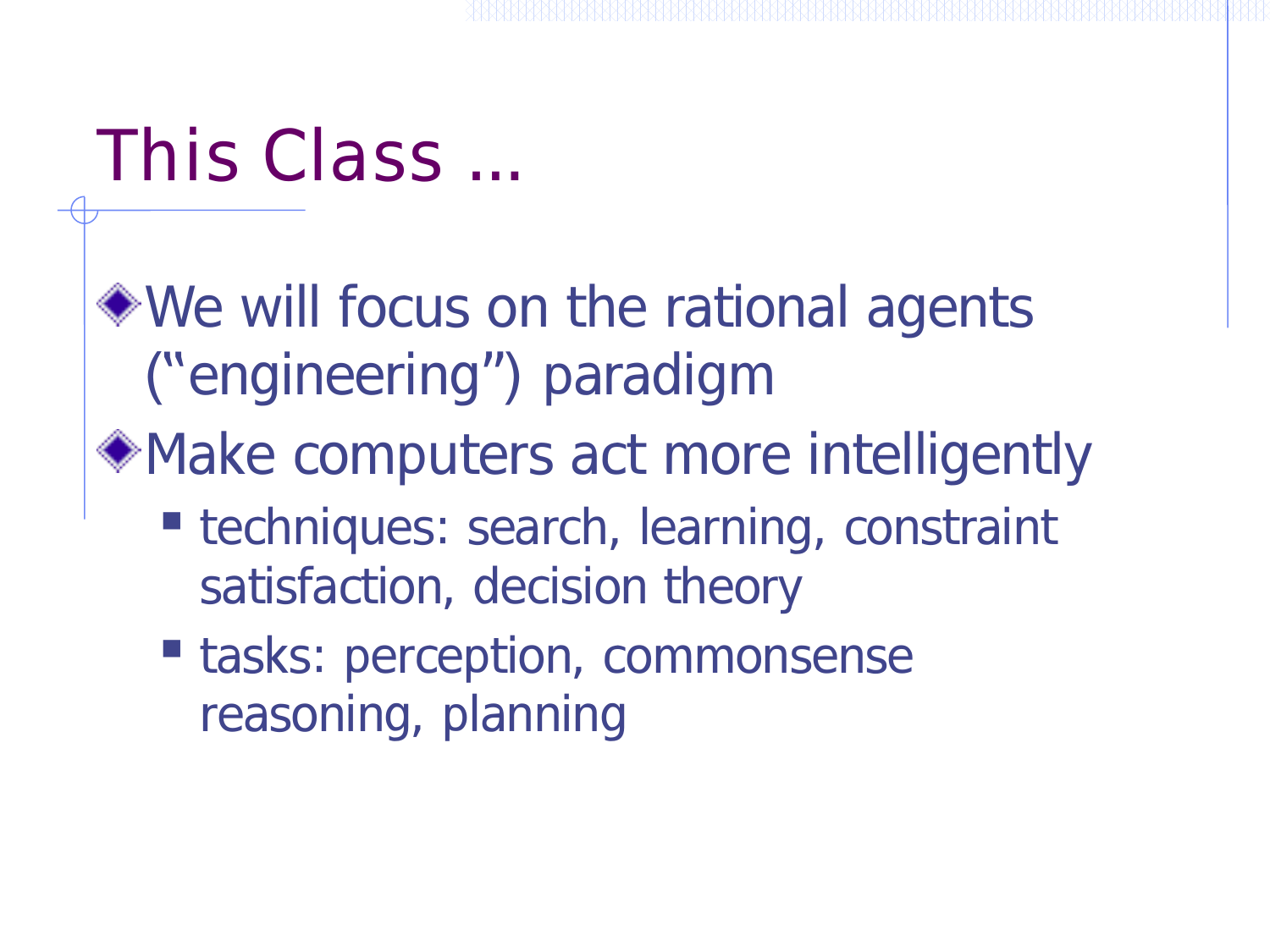

# This Class …
We will focus on the rational agents (“engineering”) paradigm
Make computers act more intelligently
techniques: search, learning, constraint satisfaction, decision theory
tasks: perception, commonsense reasoning, planning